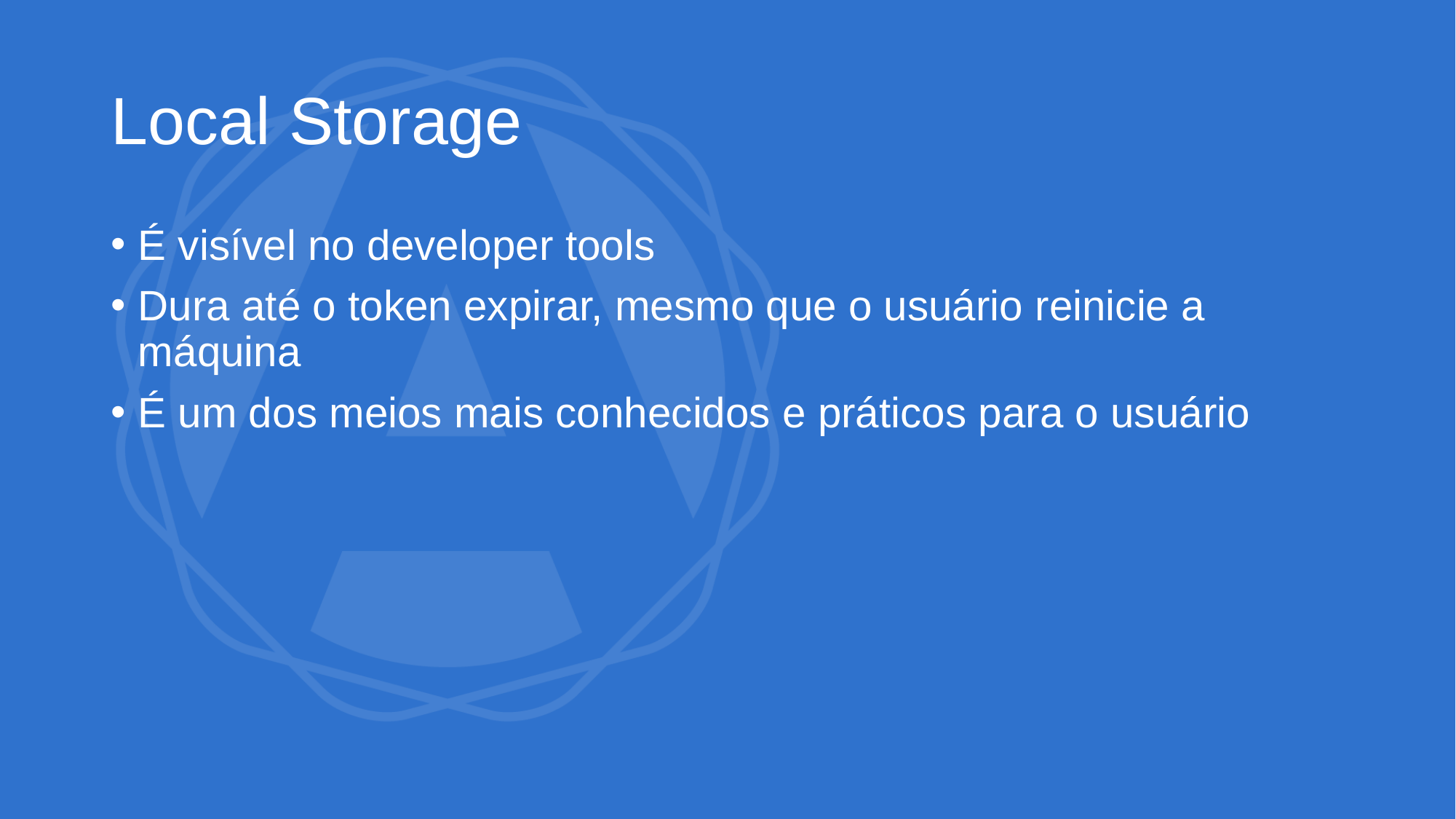

# Local Storage
É visível no developer tools
Dura até o token expirar, mesmo que o usuário reinicie a máquina
É um dos meios mais conhecidos e práticos para o usuário